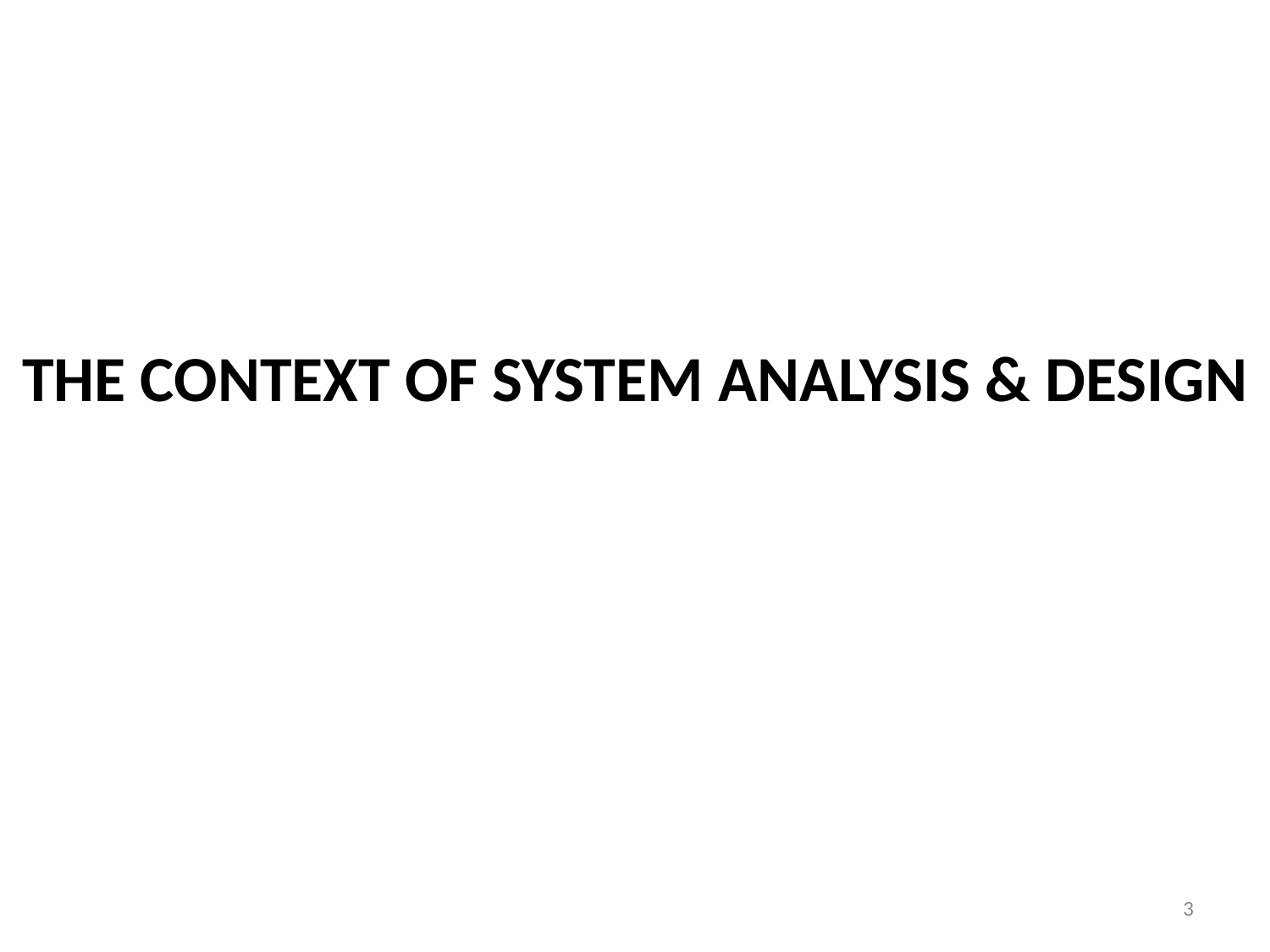

# THE CONTEXT OF SYSTEM ANALYSIS & DESIGN
3